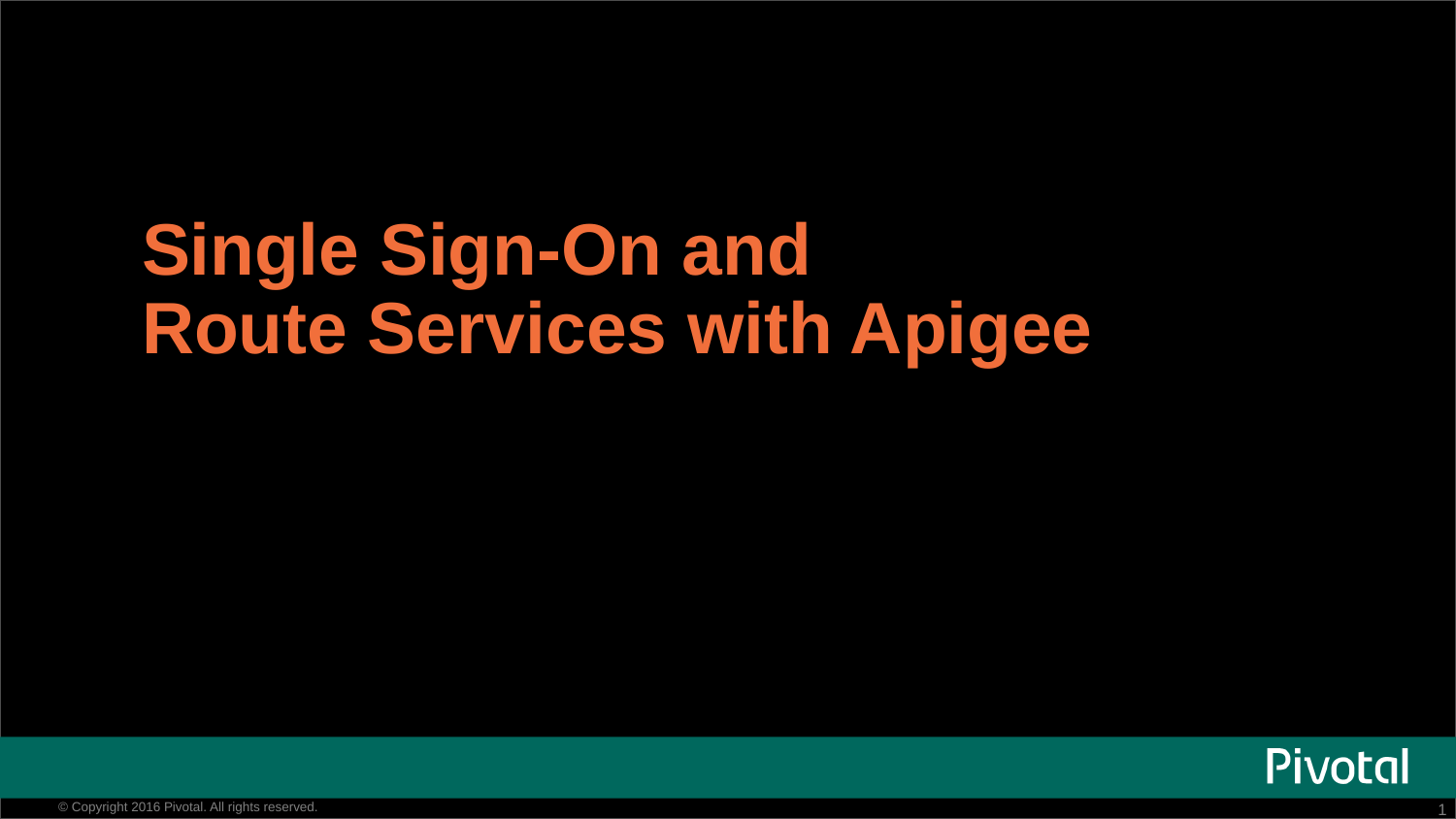

# Single Sign-On and Route Services with Apigee